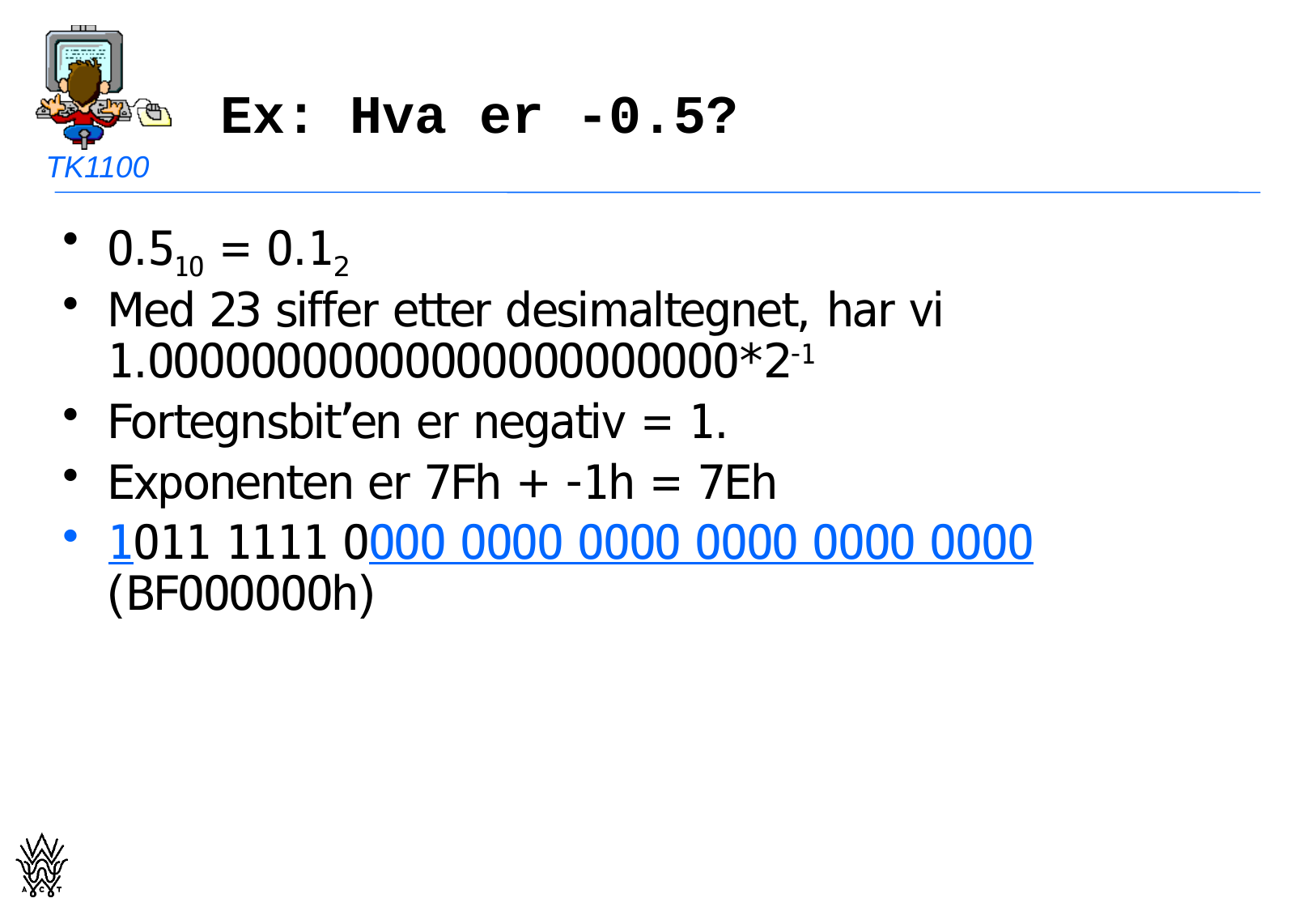

# Ex: Hva er -0.5?
0.510 = 0.12
Med 23 siffer etter desimaltegnet, har vi 1.00000000000000000000000*2-1
Fortegnsbit’en er negativ = 1.
Exponenten er 7Fh + -1h = 7Eh
1011 1111 0000 0000 0000 0000 0000 0000 (BF000000h)
blistog@westerdals.no
32